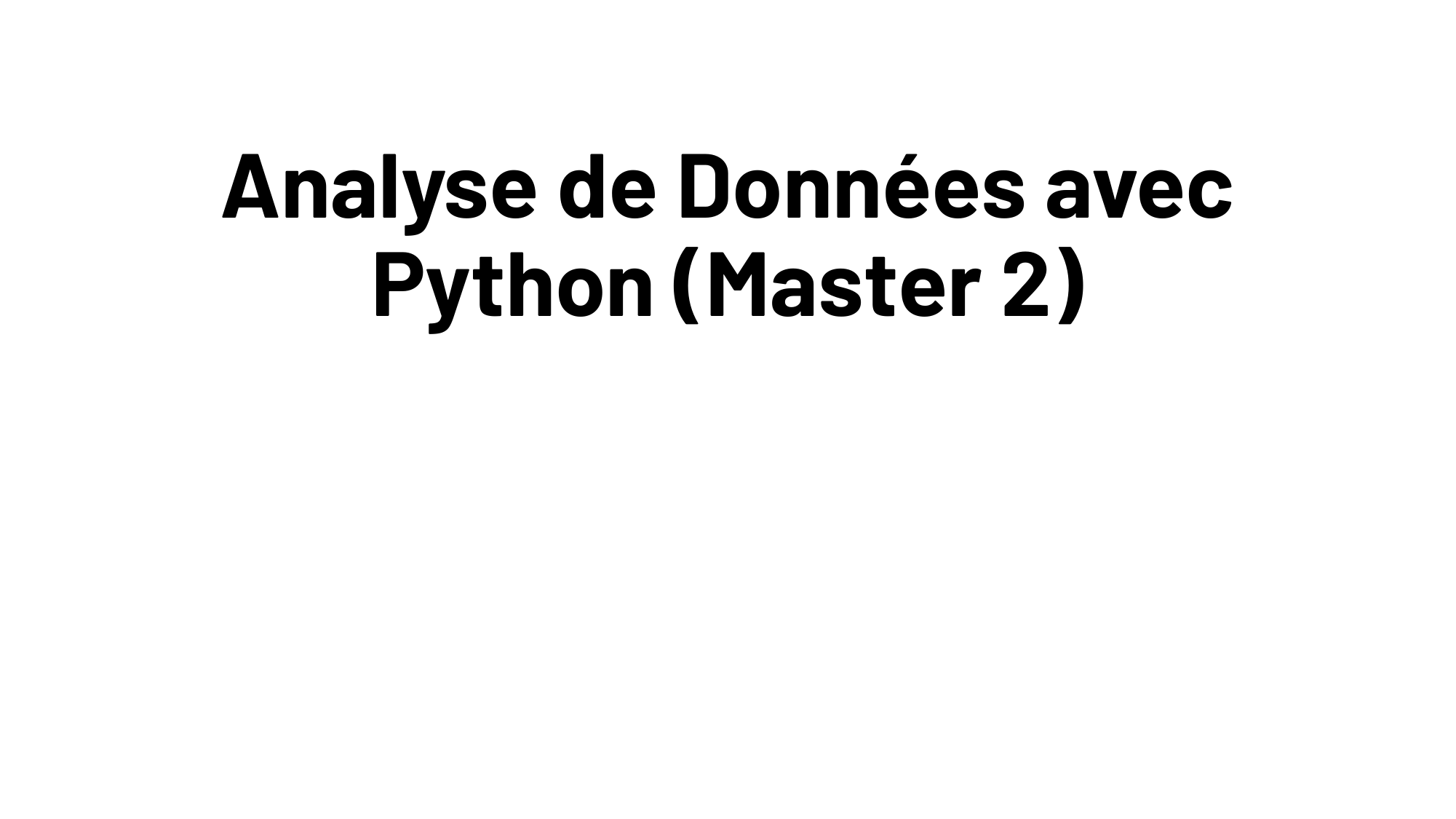

# Analyse de Données avec Python (Master 2)